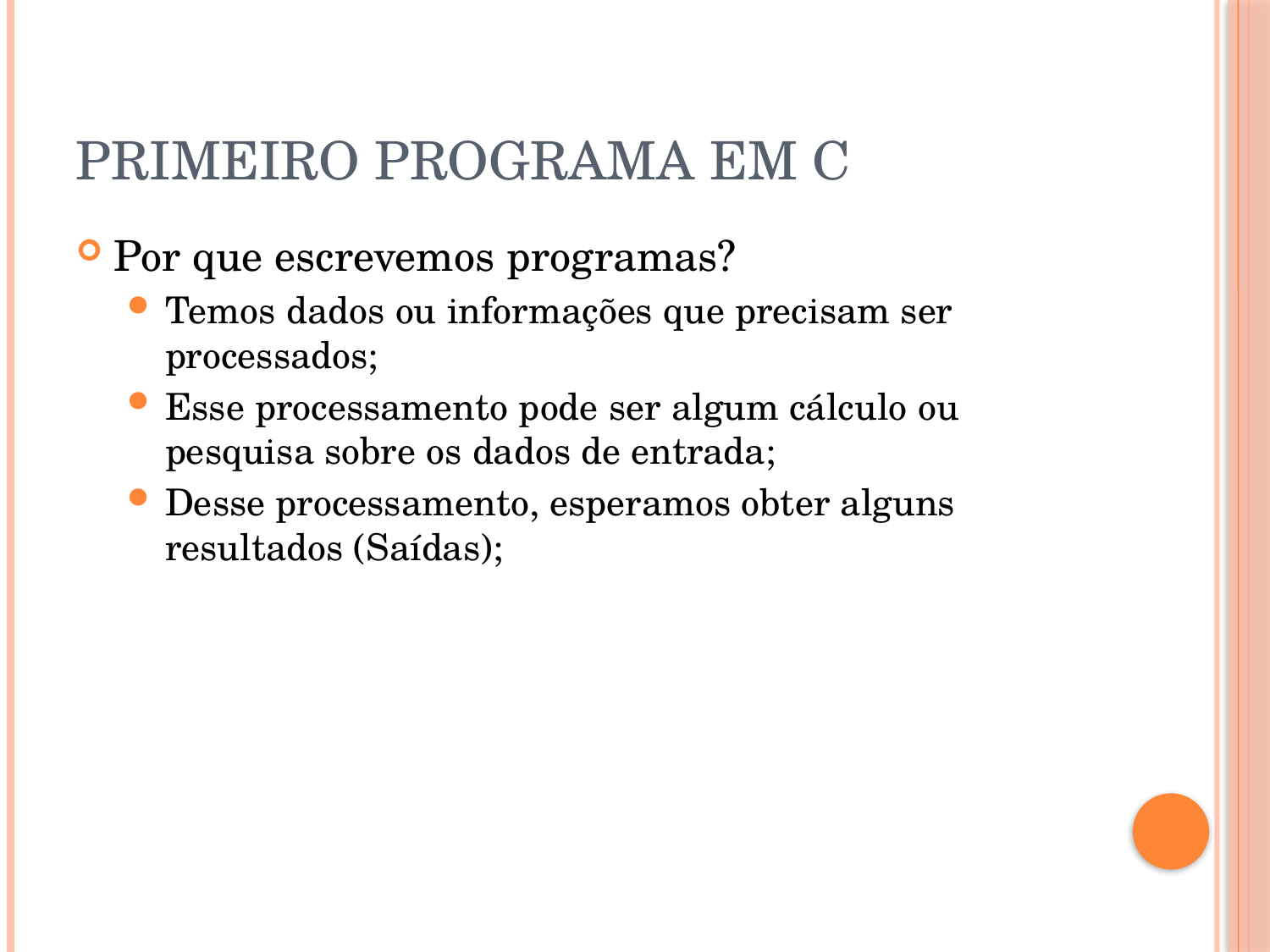

# Primeiro programa em C
Por que escrevemos programas?
Temos dados ou informações que precisam ser processados;
Esse processamento pode ser algum cálculo ou pesquisa sobre os dados de entrada;
Desse processamento, esperamos obter alguns resultados (Saídas);